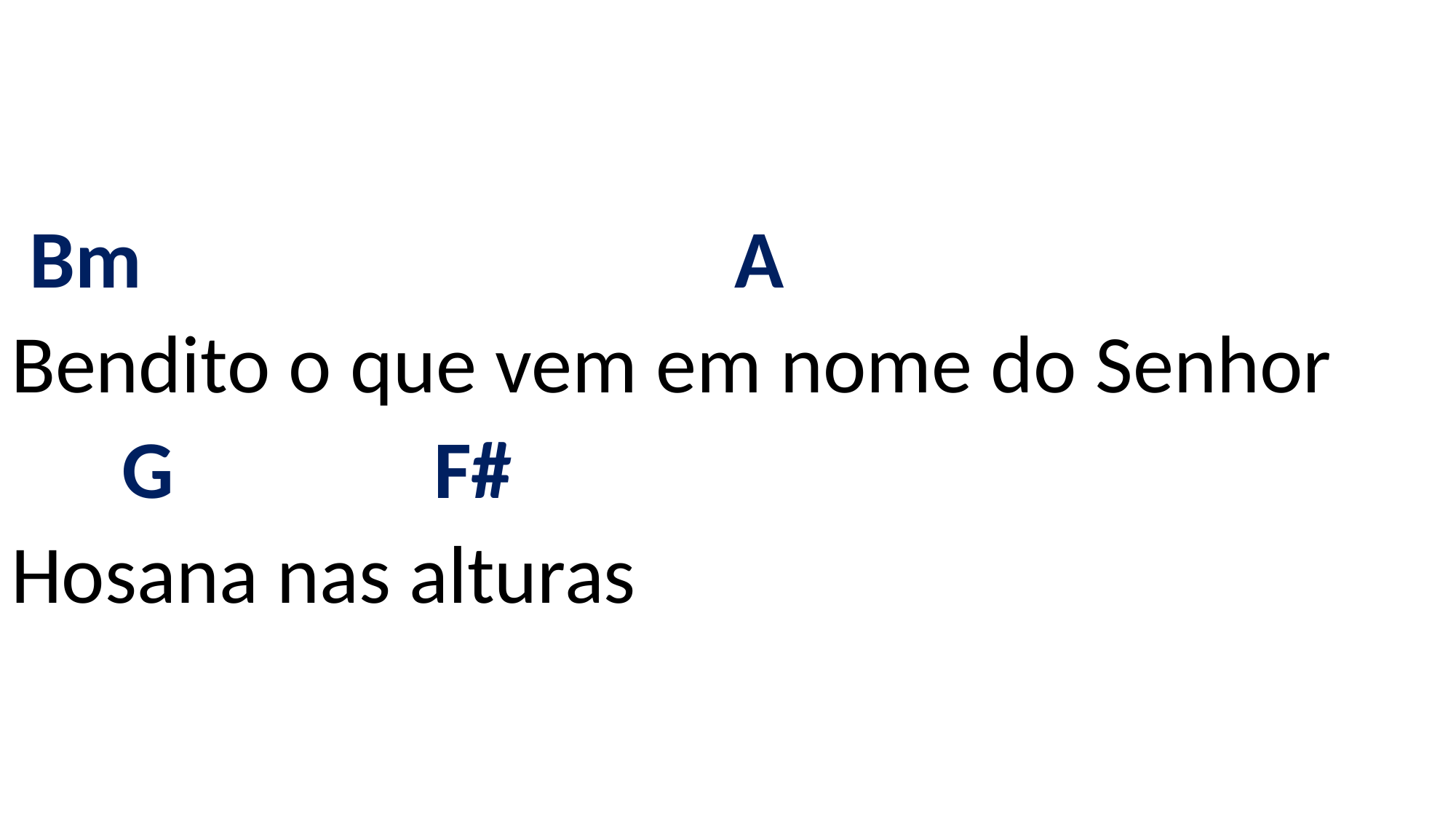

# Bm                                A Bendito o que vem em nome do Senhor G              F# Hosana nas alturas